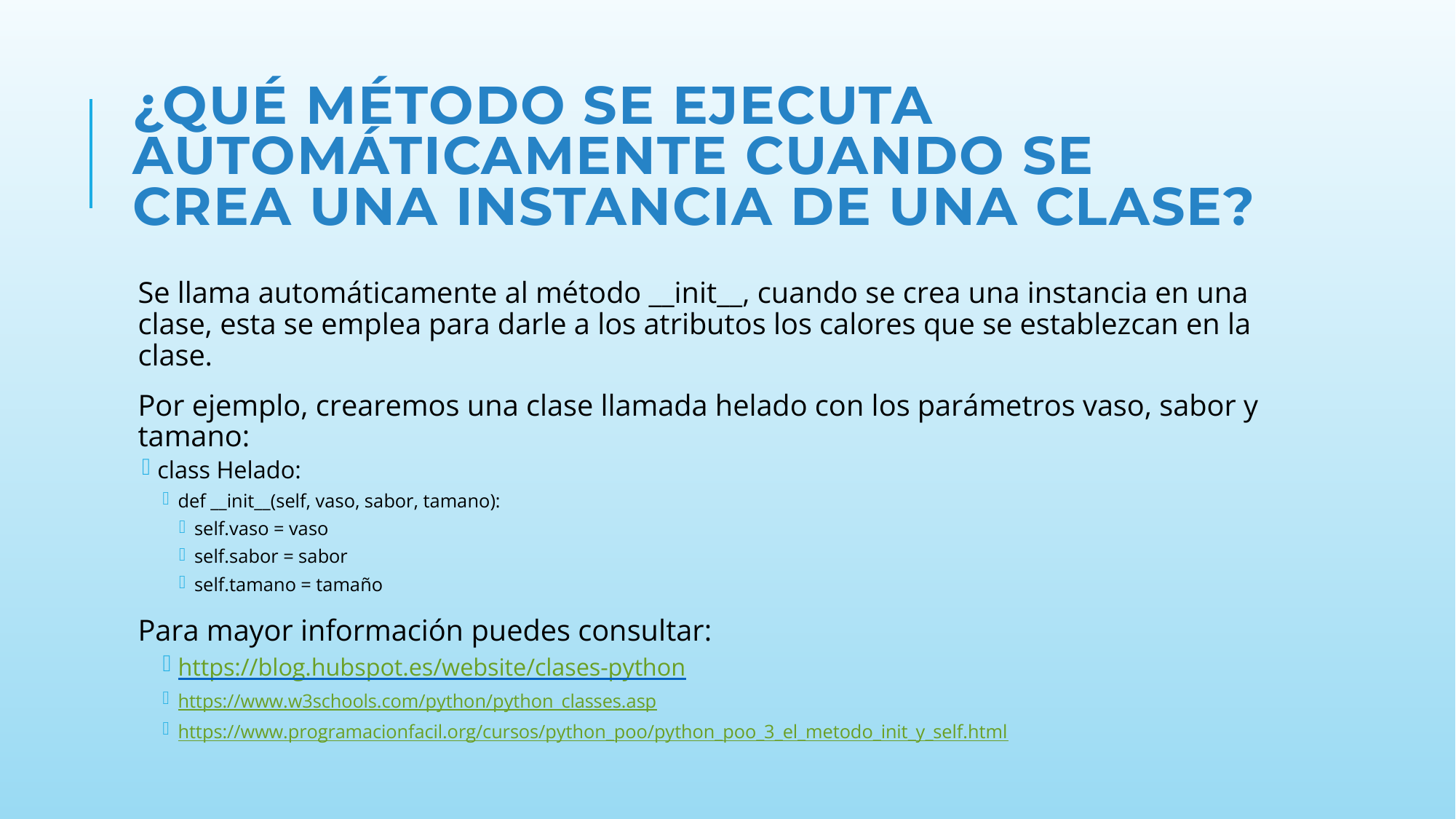

# ¿Qué método se ejecuta automáticamente cuando se crea una instancia de una clase?
Se llama automáticamente al método __init__, cuando se crea una instancia en una clase, esta se emplea para darle a los atributos los calores que se establezcan en la clase.
Por ejemplo, crearemos una clase llamada helado con los parámetros vaso, sabor y tamano:
class Helado:
def __init__(self, vaso, sabor, tamano):
self.vaso = vaso
self.sabor = sabor
self.tamano = tamaño
Para mayor información puedes consultar:
https://blog.hubspot.es/website/clases-python
https://www.w3schools.com/python/python_classes.asp
https://www.programacionfacil.org/cursos/python_poo/python_poo_3_el_metodo_init_y_self.html